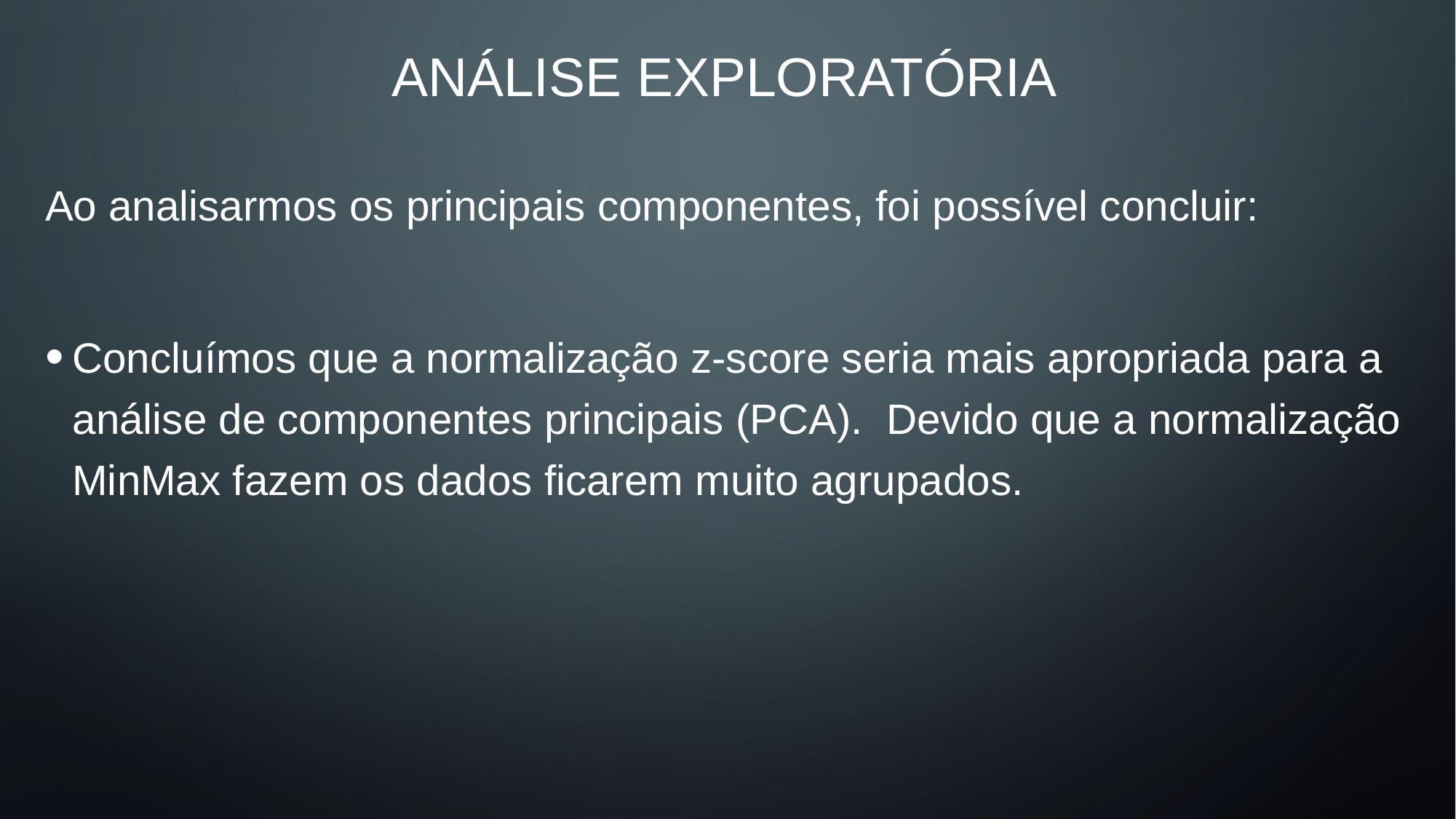

# ANÁLISE EXPLORATÓRIA
Ao analisarmos os principais componentes, foi possível concluir:

Concluímos que a normalização z-score seria mais apropriada para a análise de componentes principais (PCA).  Devido que a normalização MinMax fazem os dados ficarem muito agrupados.